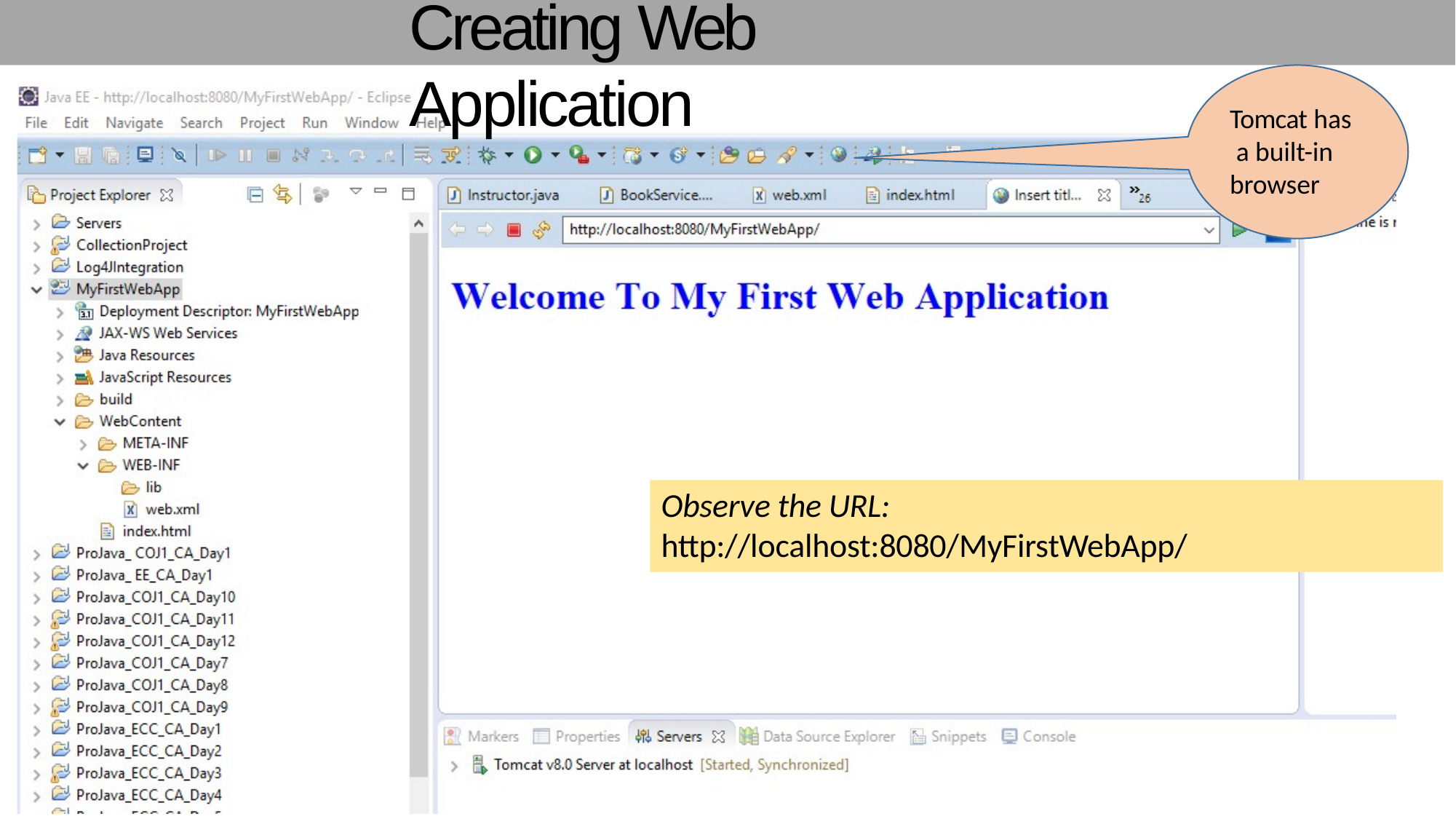

# Creating Web Application

Tomcat has  a built-in  browser

Observe the URL:
http://localhost:8080/MyFirstWebApp/